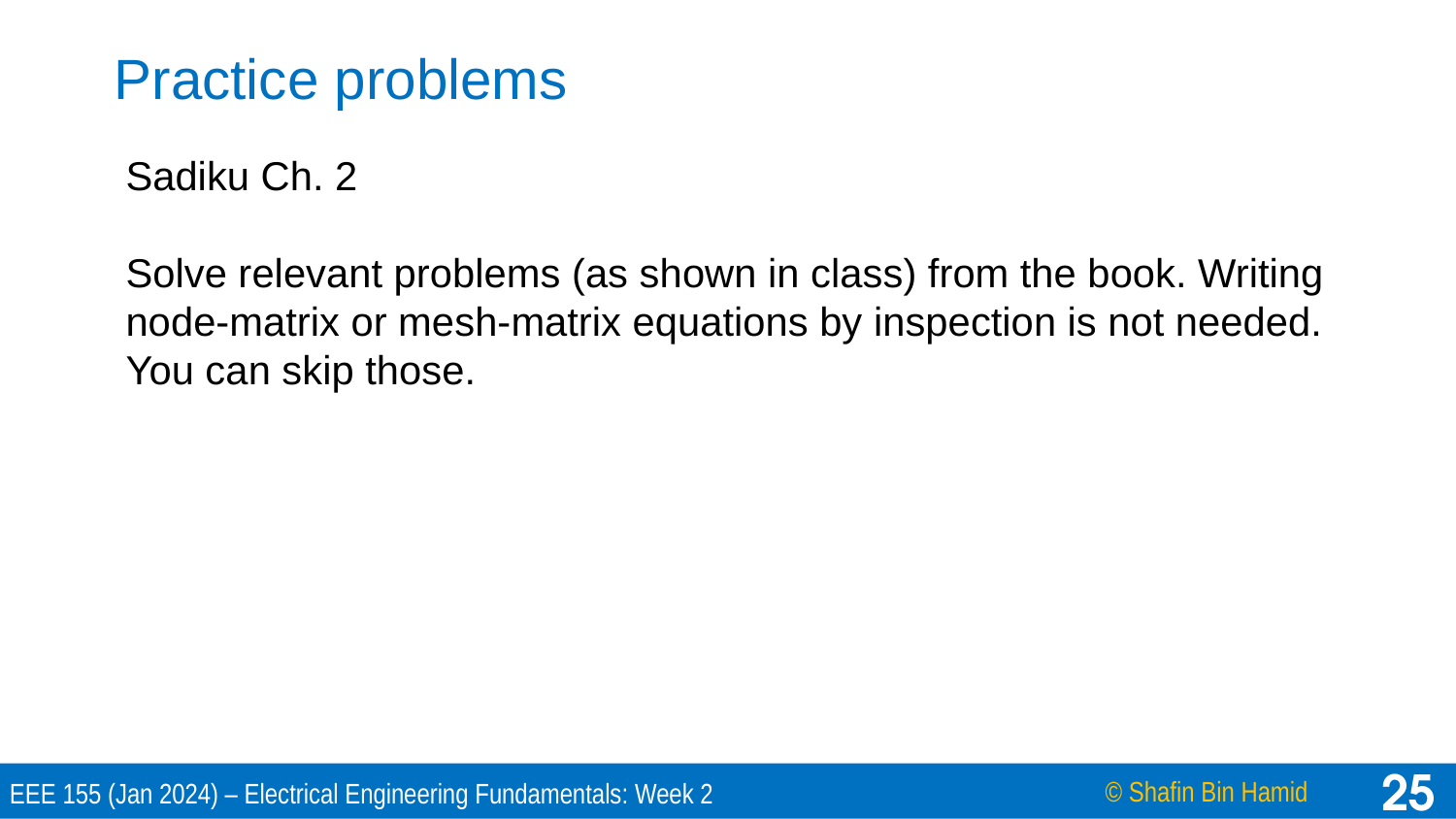

# Practice problems
Sadiku Ch. 2

Solve relevant problems (as shown in class) from the book. Writing node-matrix or mesh-matrix equations by inspection is not needed. You can skip those.
25